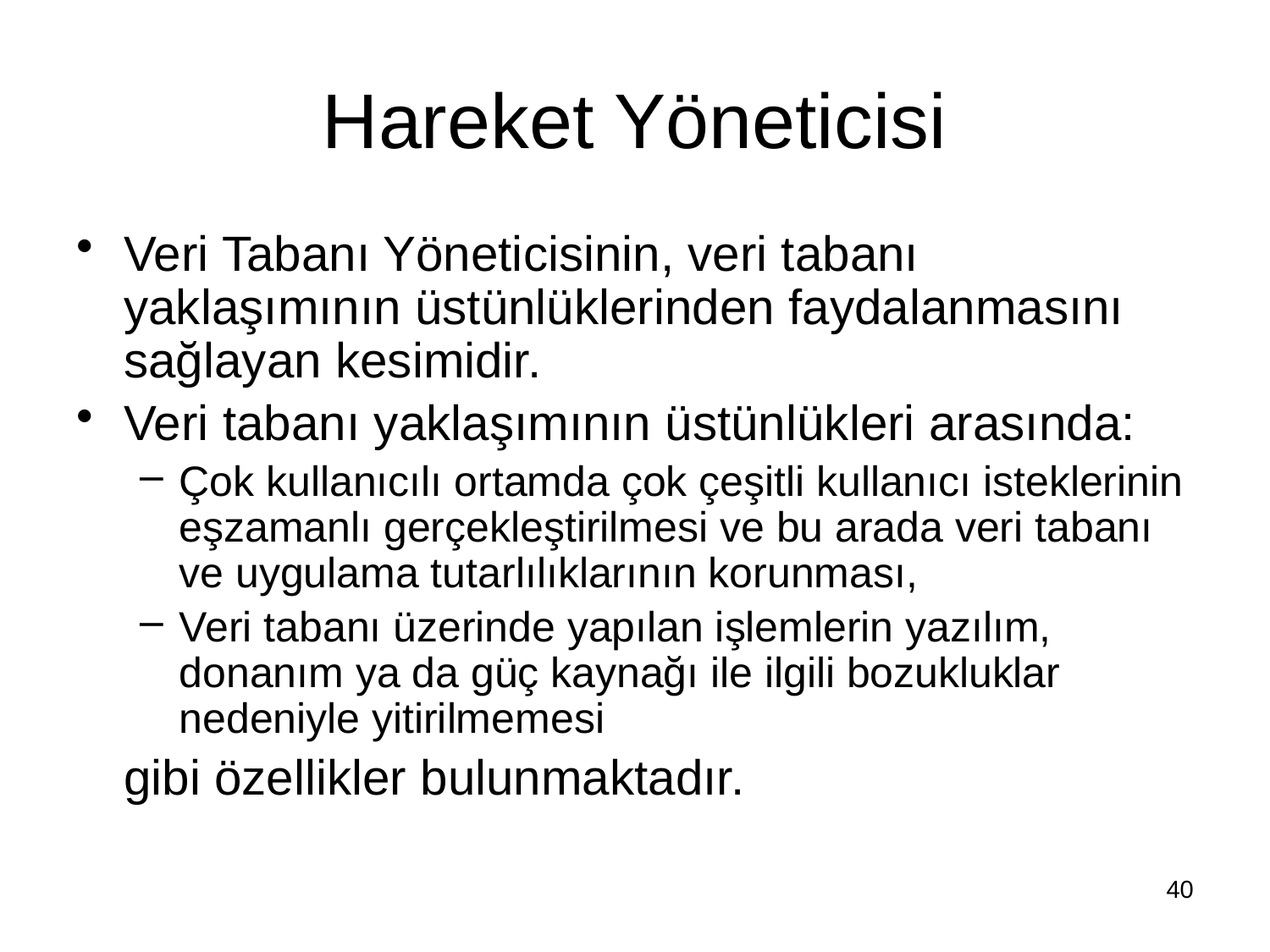

# Hareket Yöneticisi
Veri Tabanı Yöneticisinin, veri tabanı yaklaşımının üstünlüklerinden faydalanmasını sağlayan kesimidir.
Veri tabanı yaklaşımının üstünlükleri arasında:
Çok kullanıcılı ortamda çok çeşitli kullanıcı isteklerinin eşzamanlı gerçekleştirilmesi ve bu arada veri tabanı ve uygulama tutarlılıklarının korunması,
Veri tabanı üzerinde yapılan işlemlerin yazılım, donanım ya da güç kaynağı ile ilgili bozukluklar nedeniyle yitirilmemesi
	gibi özellikler bulunmaktadır.
40